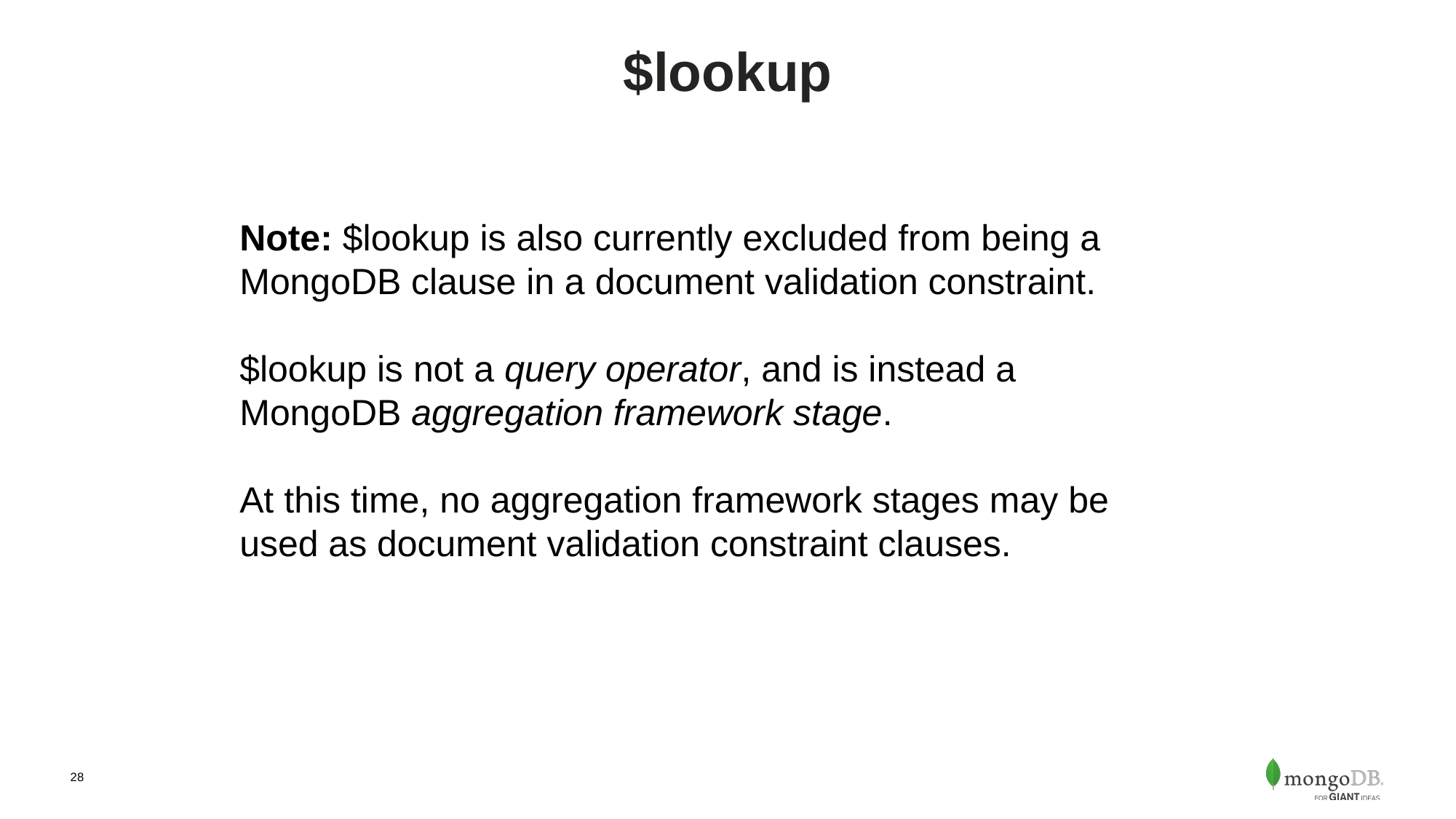

# $lookup
Note: $lookup is also currently excluded from being a MongoDB clause in a document validation constraint.

$lookup is not a query operator, and is instead a MongoDB aggregation framework stage.

At this time, no aggregation framework stages may be used as document validation constraint clauses.